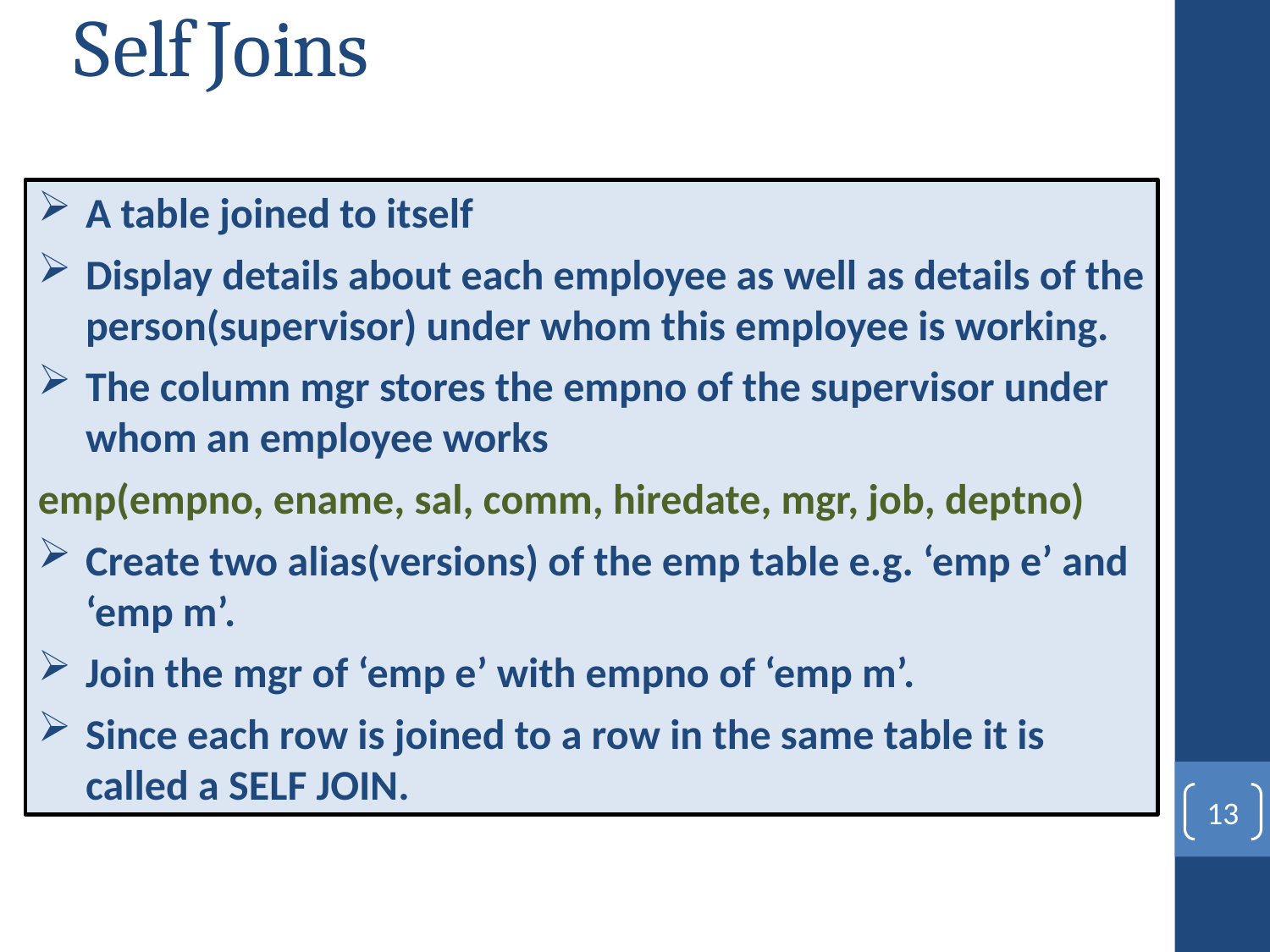

# Self Joins
A table joined to itself
Display details about each employee as well as details of the person(supervisor) under whom this employee is working.
The column mgr stores the empno of the supervisor under whom an employee works
emp(empno, ename, sal, comm, hiredate, mgr, job, deptno)
Create two alias(versions) of the emp table e.g. ‘emp e’ and ‘emp m’.
Join the mgr of ‘emp e’ with empno of ‘emp m’.
Since each row is joined to a row in the same table it is called a SELF JOIN.
13